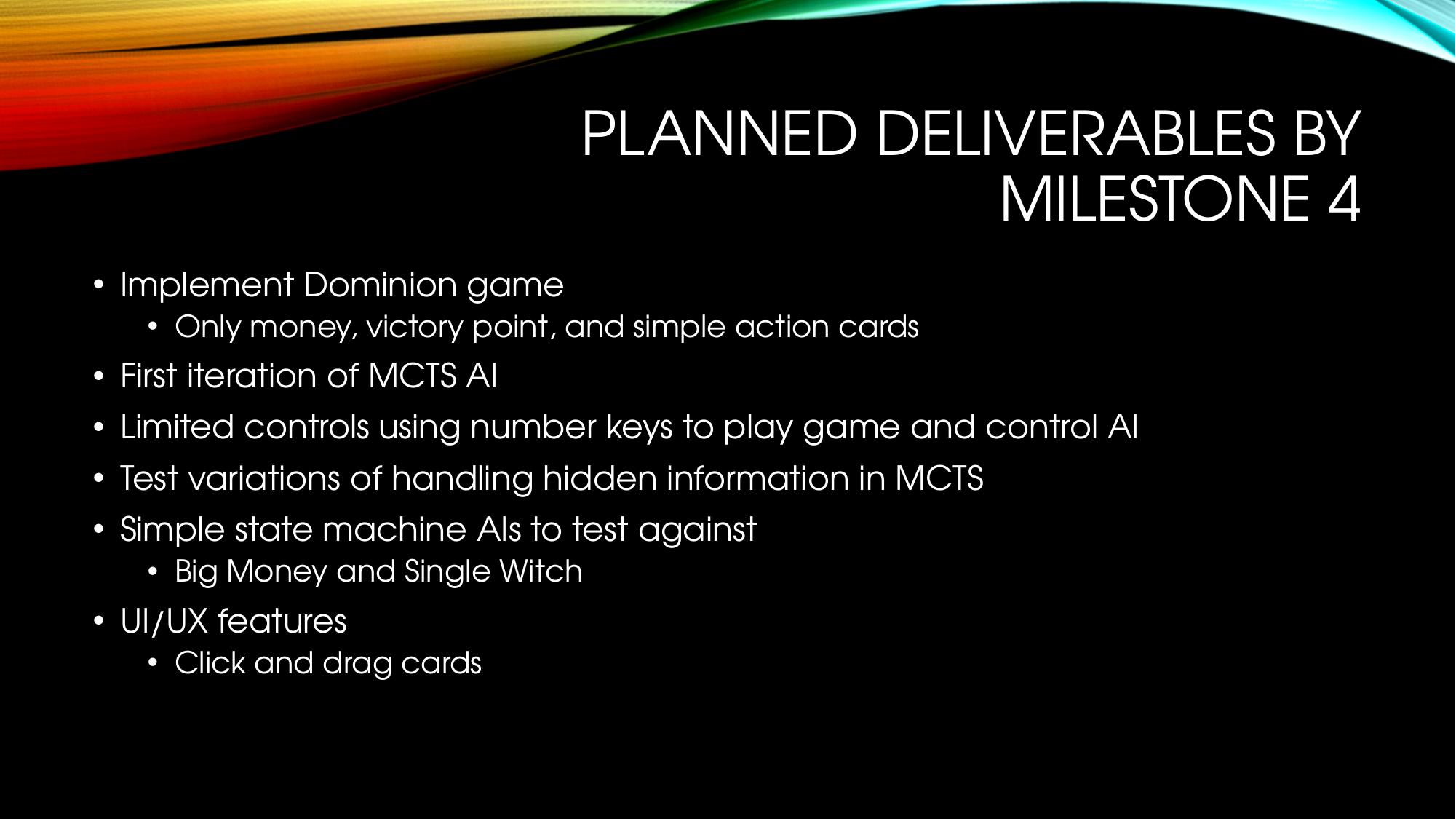

# Planned deliverables by Milestone 4
Implement Dominion game
Only money, victory point, and simple action cards
First iteration of MCTS AI
Limited controls using number keys to play game and control AI
Test variations of handling hidden information in MCTS
Simple state machine AIs to test against
Big Money and Single Witch
UI/UX features
Click and drag cards